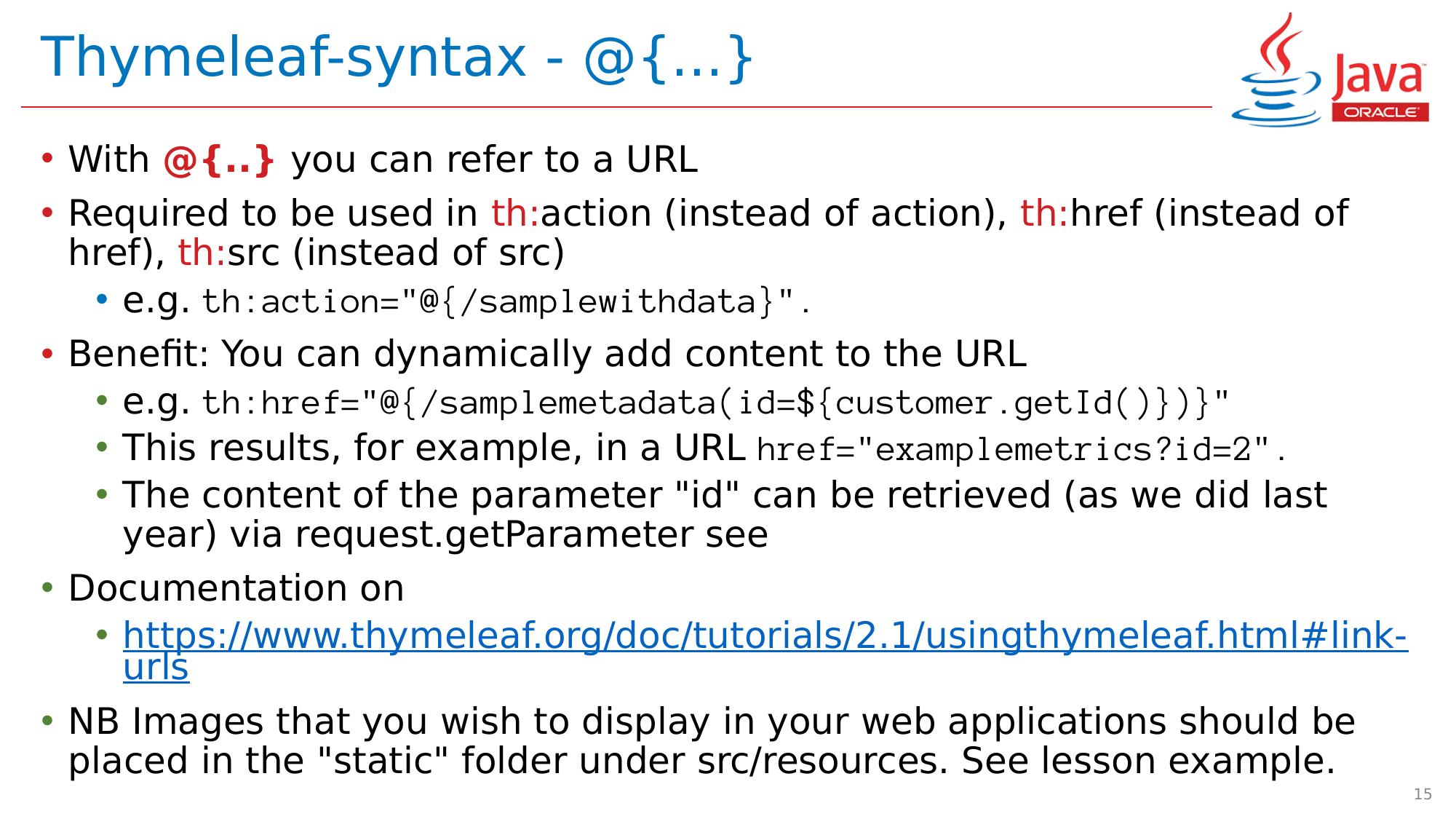

# Thymeleaf-syntax - @{...}
With @{..} you can refer to a URL
Required to be used in th:action (instead of action), th:href (instead of href), th:src (instead of src)
e.g. th:action="@{/samplewithdata}".
Benefit: You can dynamically add content to the URL
e.g. th:href="@{/samplemetadata(id=${customer.getId()})}"
This results, for example, in a URL href="examplemetrics?id=2".
The content of the parameter "id" can be retrieved (as we did last year) via request.getParameter see
Documentation on
https://www.thymeleaf.org/doc/tutorials/2.1/usingthymeleaf.html#link-urls
NB Images that you wish to display in your web applications should be placed in the "static" folder under src/resources. See lesson example.

15